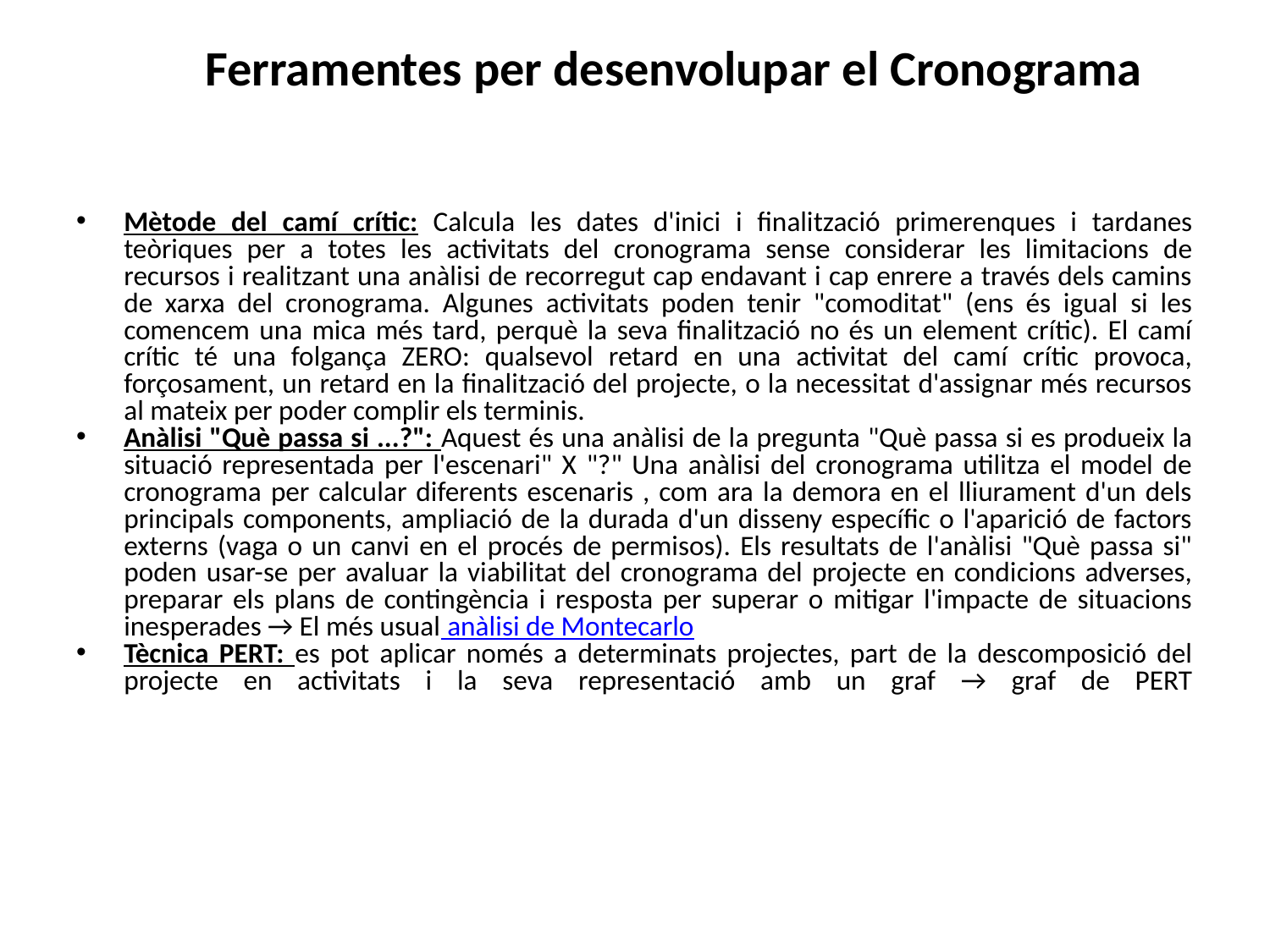

# Ferramentes per desenvolupar el Cronograma
Mètode del camí crític: Calcula les dates d'inici i finalització primerenques i tardanes teòriques per a totes les activitats del cronograma sense considerar les limitacions de recursos i realitzant una anàlisi de recorregut cap endavant i cap enrere a través dels camins de xarxa del cronograma. Algunes activitats poden tenir "comoditat" (ens és igual si les comencem una mica més tard, perquè la seva finalització no és un element crític). El camí crític té una folgança ZERO: qualsevol retard en una activitat del camí crític provoca, forçosament, un retard en la finalització del projecte, o la necessitat d'assignar més recursos al mateix per poder complir els terminis.
Anàlisi "Què passa si ...?": Aquest és una anàlisi de la pregunta "Què passa si es produeix la situació representada per l'escenari" X "?" Una anàlisi del cronograma utilitza el model de cronograma per calcular diferents escenaris , com ara la demora en el lliurament d'un dels principals components, ampliació de la durada d'un disseny específic o l'aparició de factors externs (vaga o un canvi en el procés de permisos). Els resultats de l'anàlisi "Què passa si" poden usar-se per avaluar la viabilitat del cronograma del projecte en condicions adverses, preparar els plans de contingència i resposta per superar o mitigar l'impacte de situacions inesperades → El més usual anàlisi de Montecarlo
Tècnica PERT: es pot aplicar només a determinats projectes, part de la descomposició del projecte en activitats i la seva representació amb un graf → graf de PERT